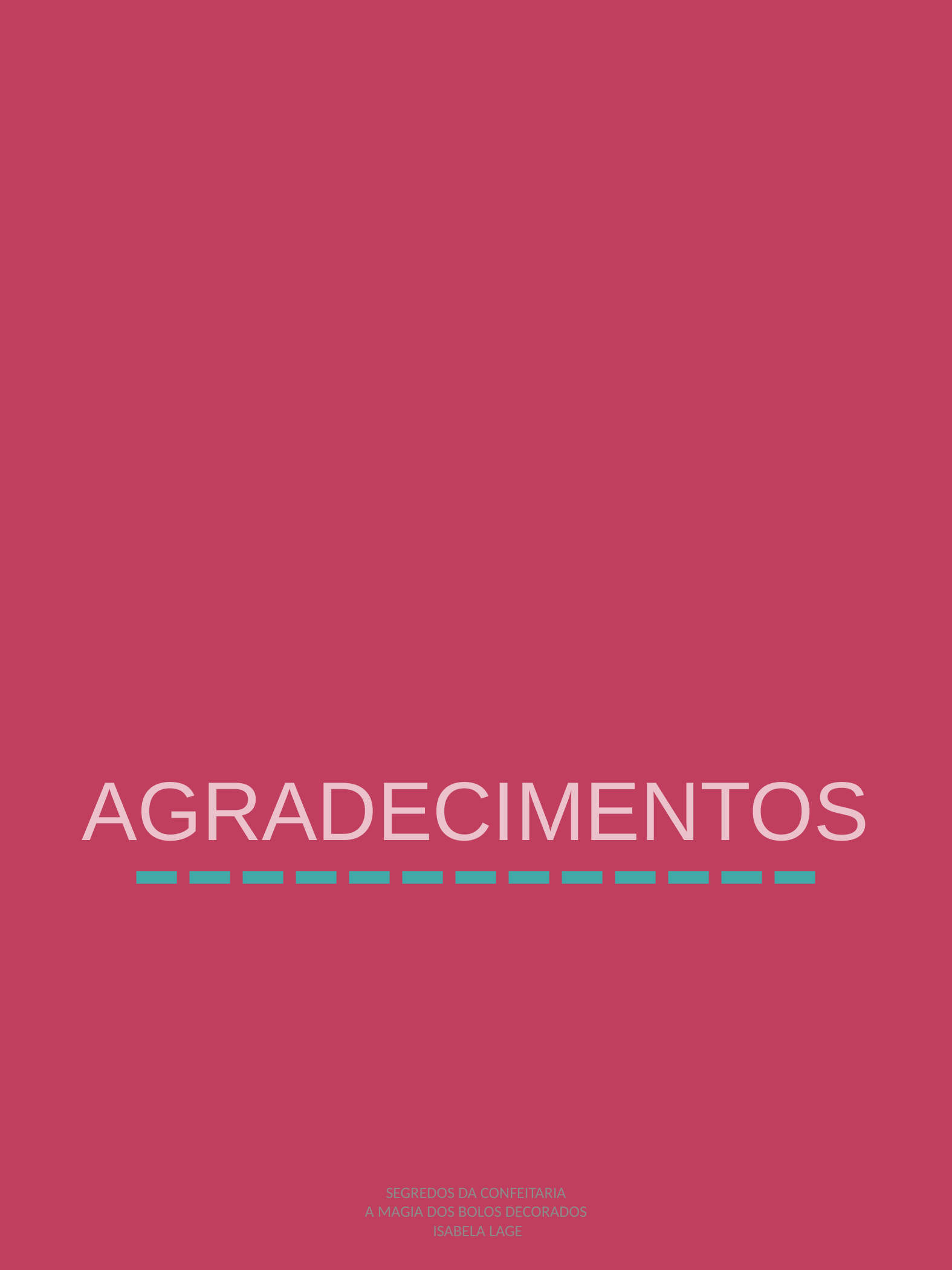

-------------
AGRADECIMENTOS
SEGREDOS DA CONFEITARIA
A MAGIA DOS BOLOS DECORADOS
 ISABELA LAGE
7